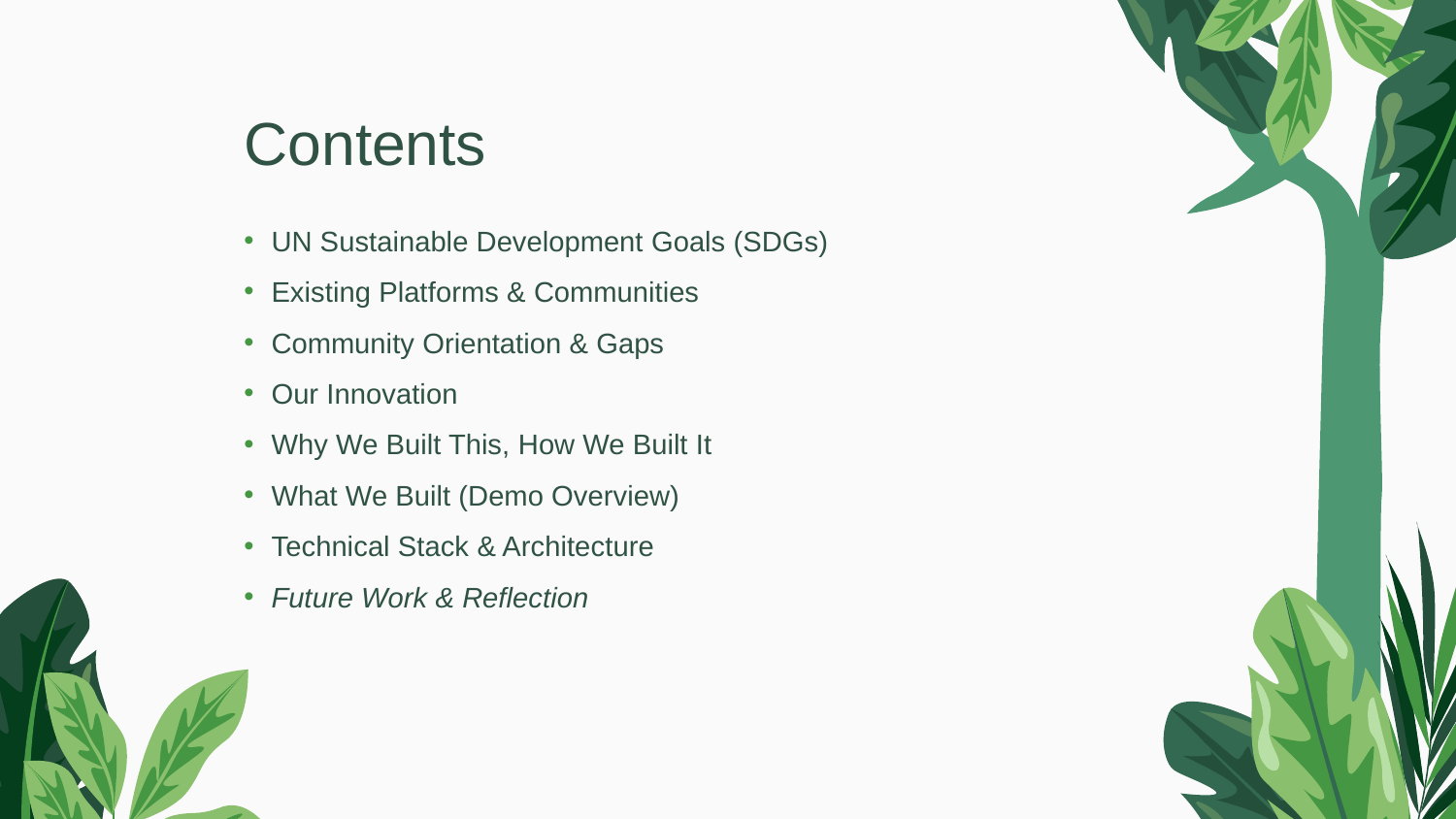

# Contents
UN Sustainable Development Goals (SDGs)
Existing Platforms & Communities
Community Orientation & Gaps
Our Innovation
Why We Built This, How We Built It
What We Built (Demo Overview)
Technical Stack & Architecture
Future Work & Reflection